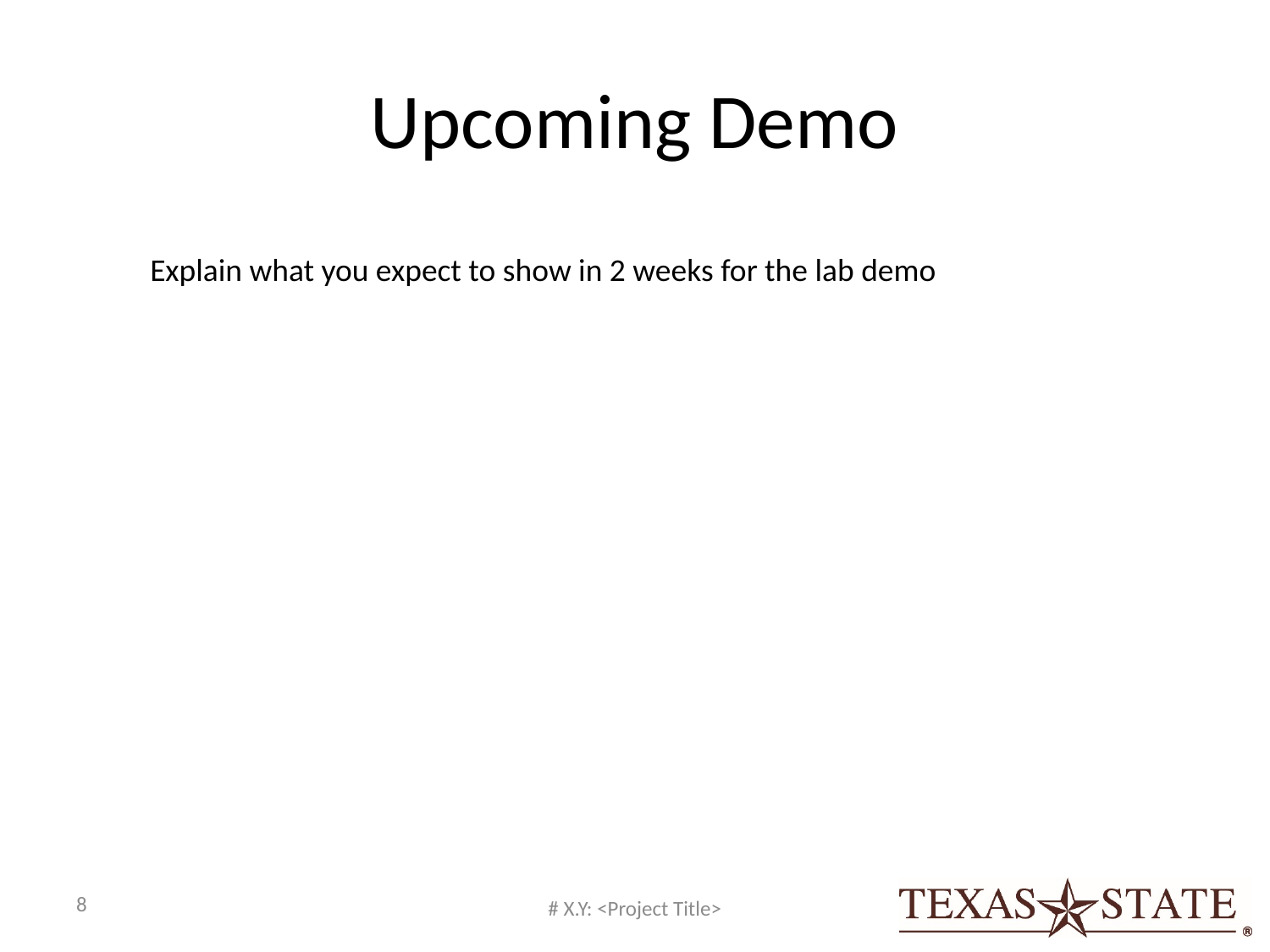

# Upcoming Demo
Explain what you expect to show in 2 weeks for the lab demo
8
# X.Y: <Project Title>